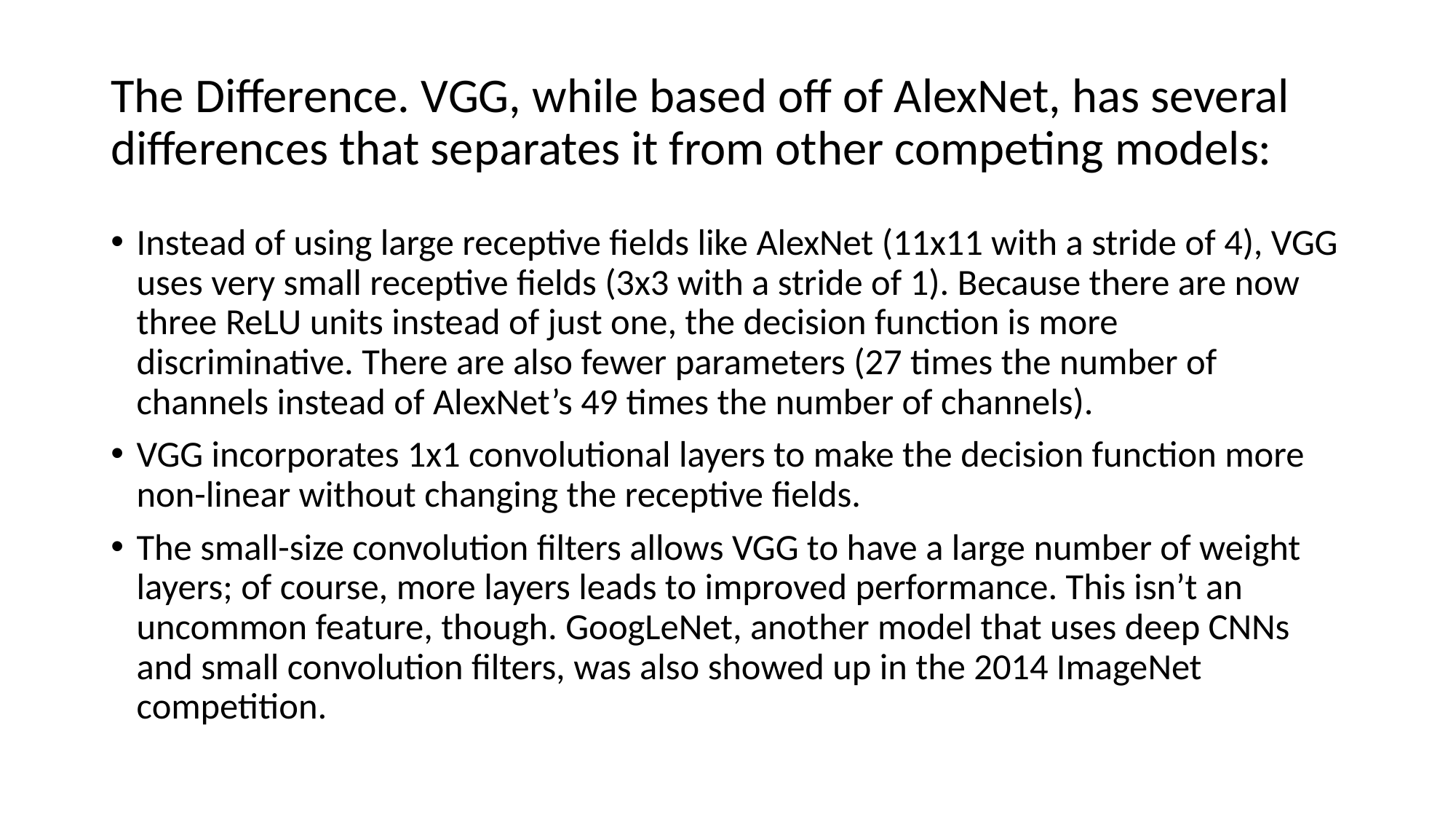

# The Difference. VGG, while based off of AlexNet, has several differences that separates it from other competing models:
Instead of using large receptive fields like AlexNet (11x11 with a stride of 4), VGG uses very small receptive fields (3x3 with a stride of 1). Because there are now three ReLU units instead of just one, the decision function is more discriminative. There are also fewer parameters (27 times the number of channels instead of AlexNet’s 49 times the number of channels).
VGG incorporates 1x1 convolutional layers to make the decision function more non-linear without changing the receptive fields.
The small-size convolution filters allows VGG to have a large number of weight layers; of course, more layers leads to improved performance. This isn’t an uncommon feature, though. GoogLeNet, another model that uses deep CNNs and small convolution filters, was also showed up in the 2014 ImageNet competition.